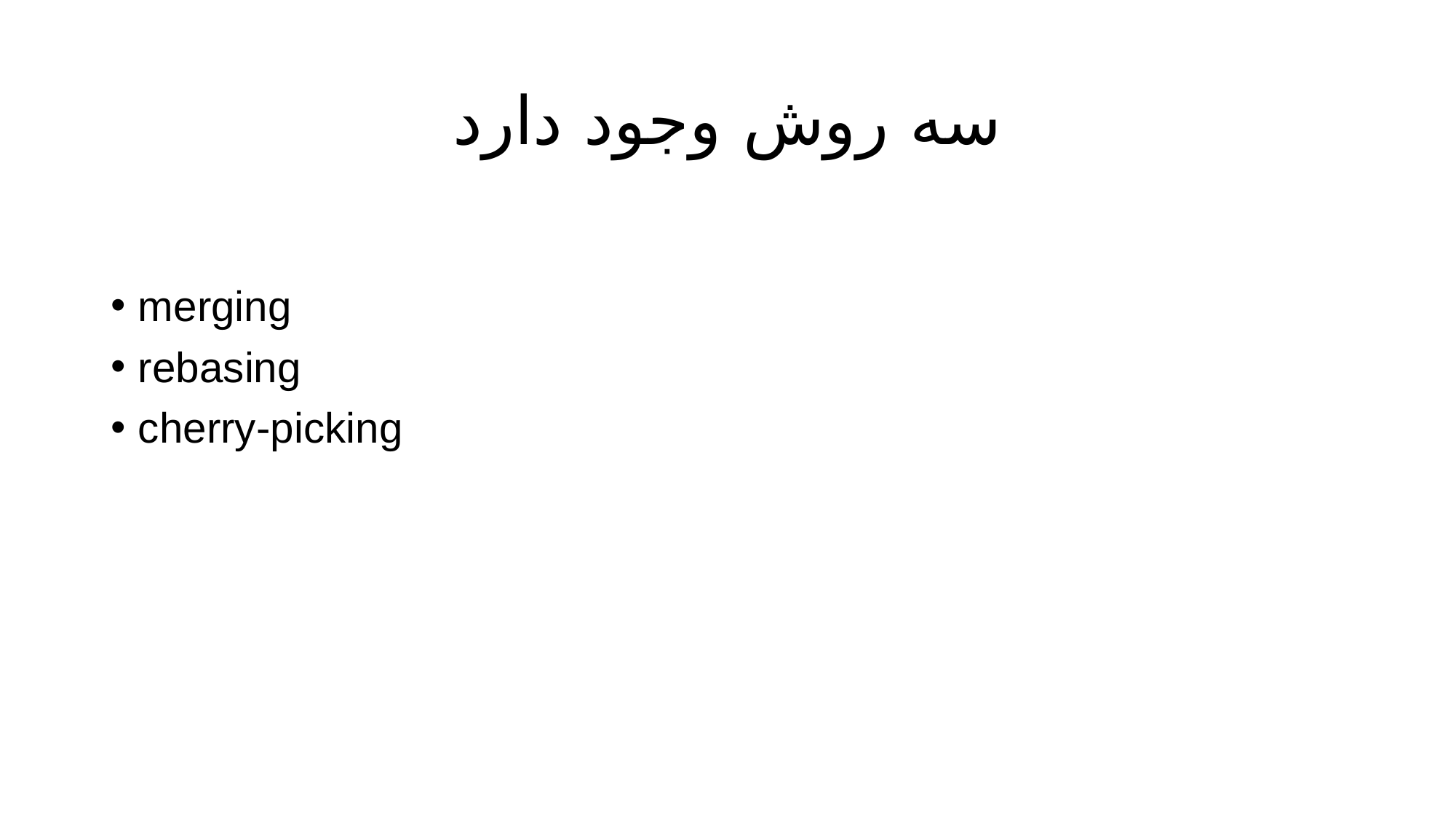

# سه روش وجود دارد
merging
rebasing
cherry-picking